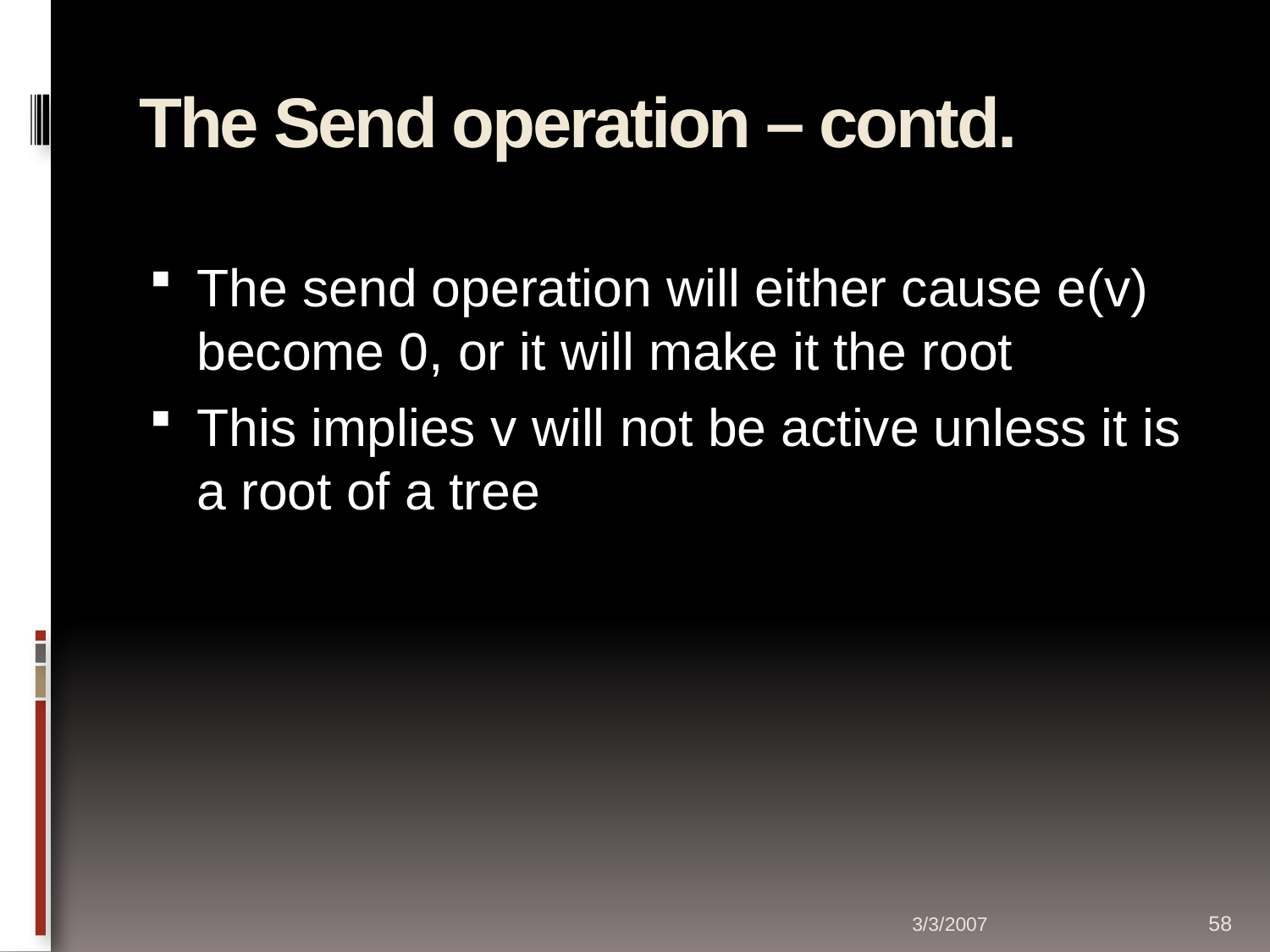

# The Send operation – contd.
The send operation will either cause e(v) become 0, or it will make it the root
This implies v will not be active unless it is a root of a tree

3/3/2007
58